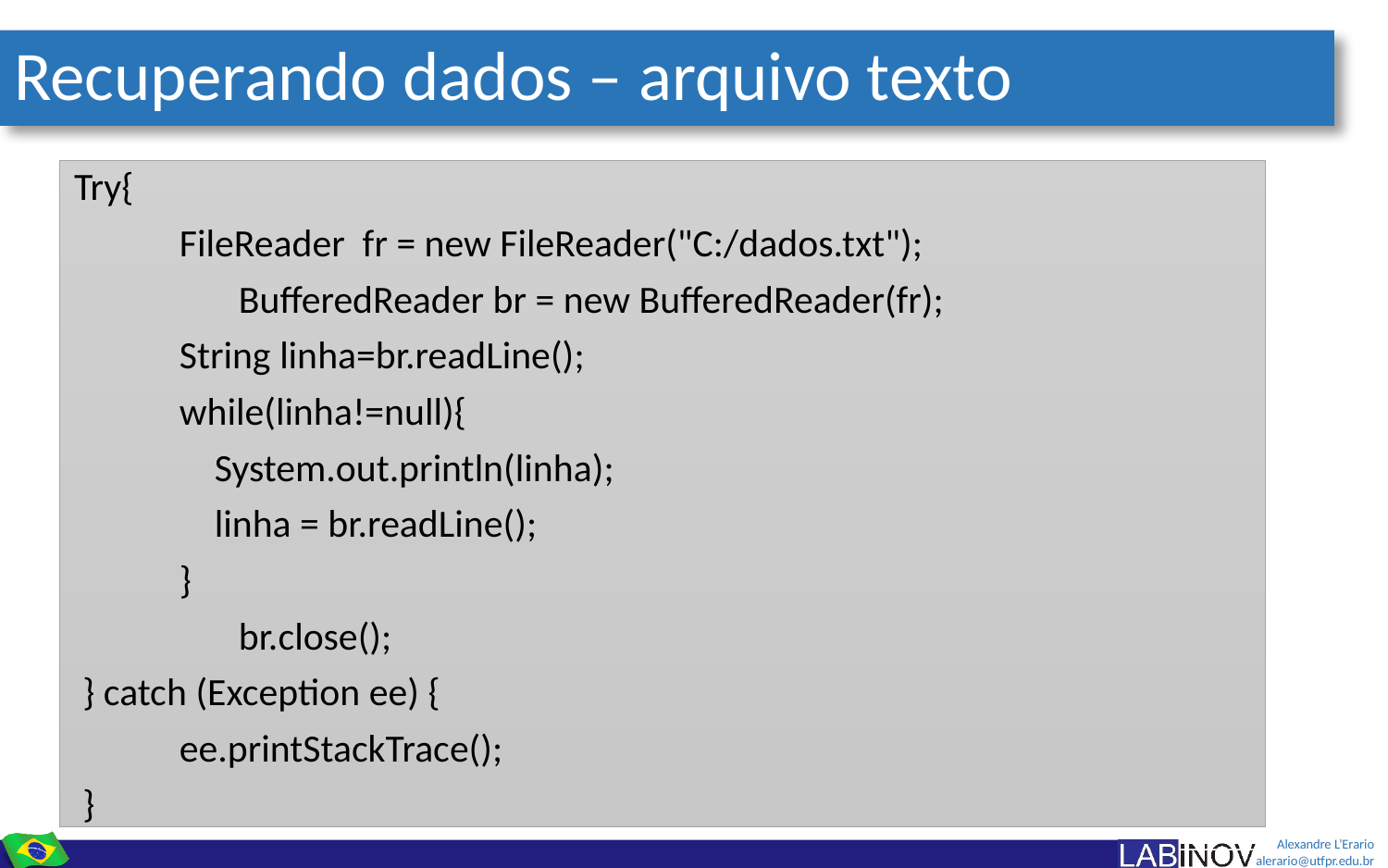

# Recuperando dados – arquivo texto
Try{
            FileReader  fr = new FileReader("C:/dados.txt");
		BufferedReader br = new BufferedReader(fr);
            String linha=br.readLine();
            while(linha!=null){
                System.out.println(linha);
                linha = br.readLine();
            }
		br.close();
 } catch (Exception ee) {
            ee.printStackTrace();
 }